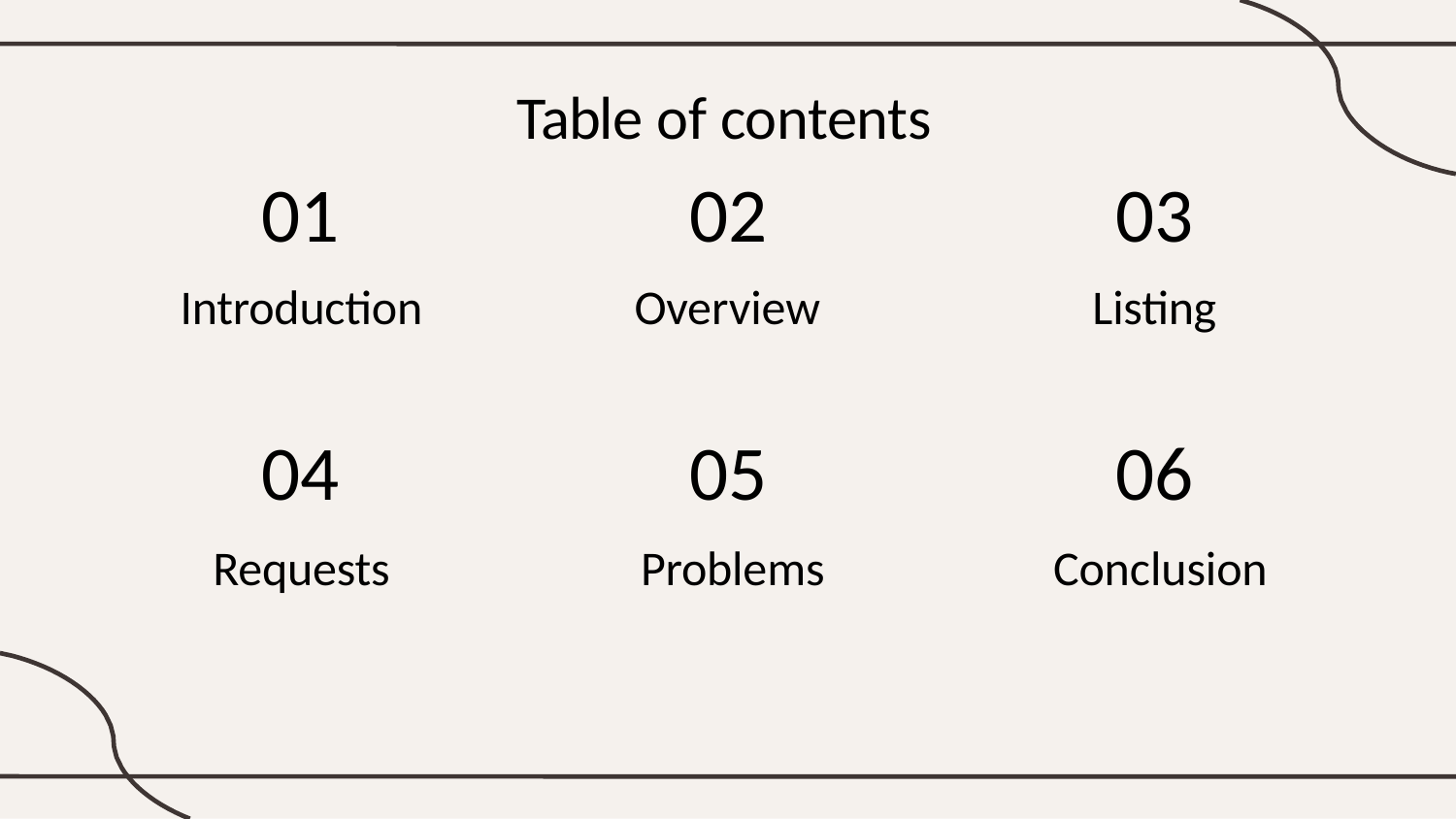

|  | Table of contents |  |
| --- | --- | --- |
| 01 | 02 | 03 |
| Introduction | Overview | Listing |
| 04 | 05 | 06 |
| Requests | Problems | Conclusion |